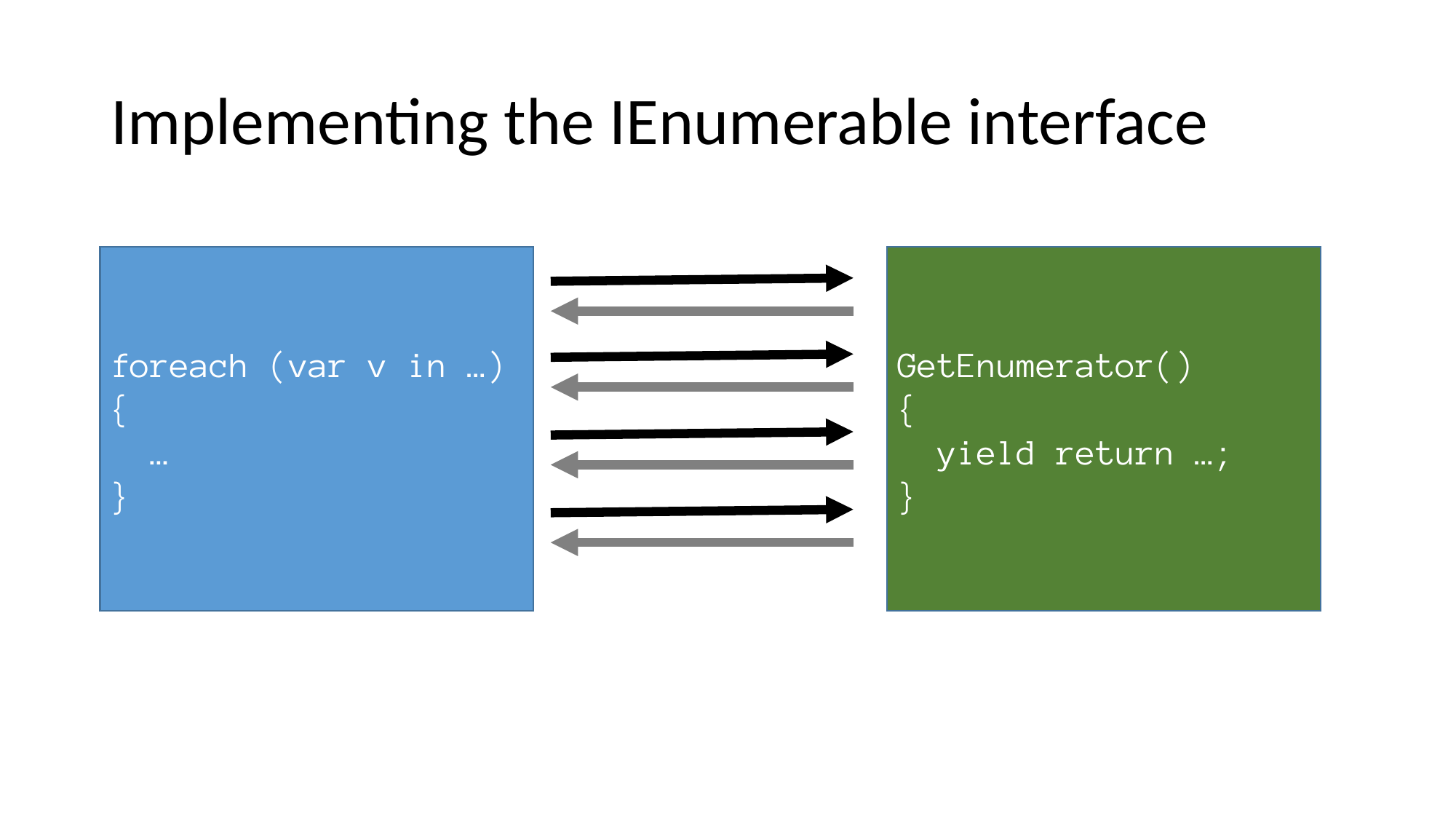

# Implementing the IEnumerable interface
foreach (var v in …)
{
  …
}
GetEnumerator()
{
  yield return …;
}